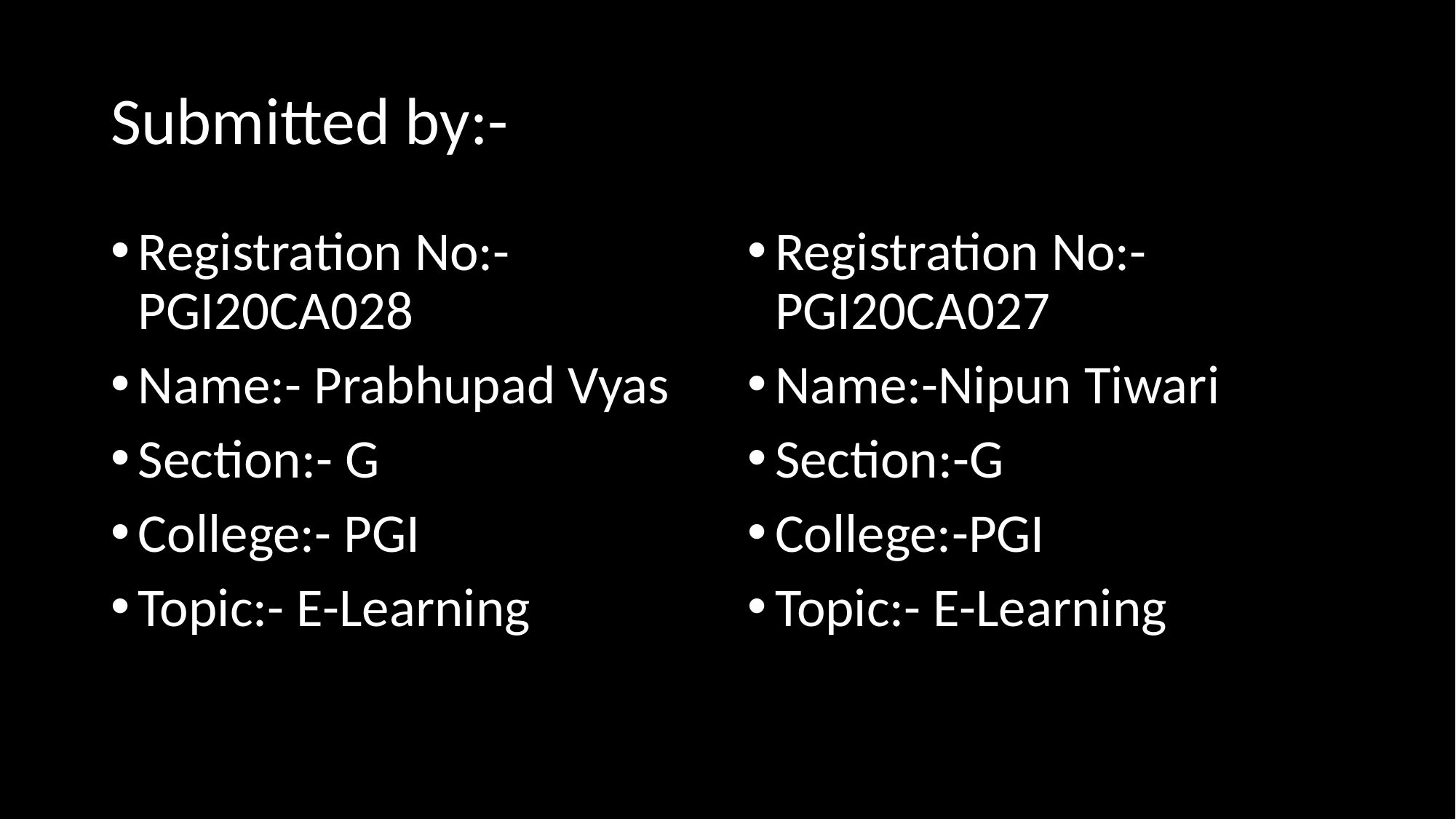

# Submitted by:-
Registration No:-PGI20CA028
Name:- Prabhupad Vyas
Section:- G
College:- PGI
Topic:- E-Learning
Registration No:-PGI20CA027
Name:-Nipun Tiwari
Section:-G
College:-PGI
Topic:- E-Learning